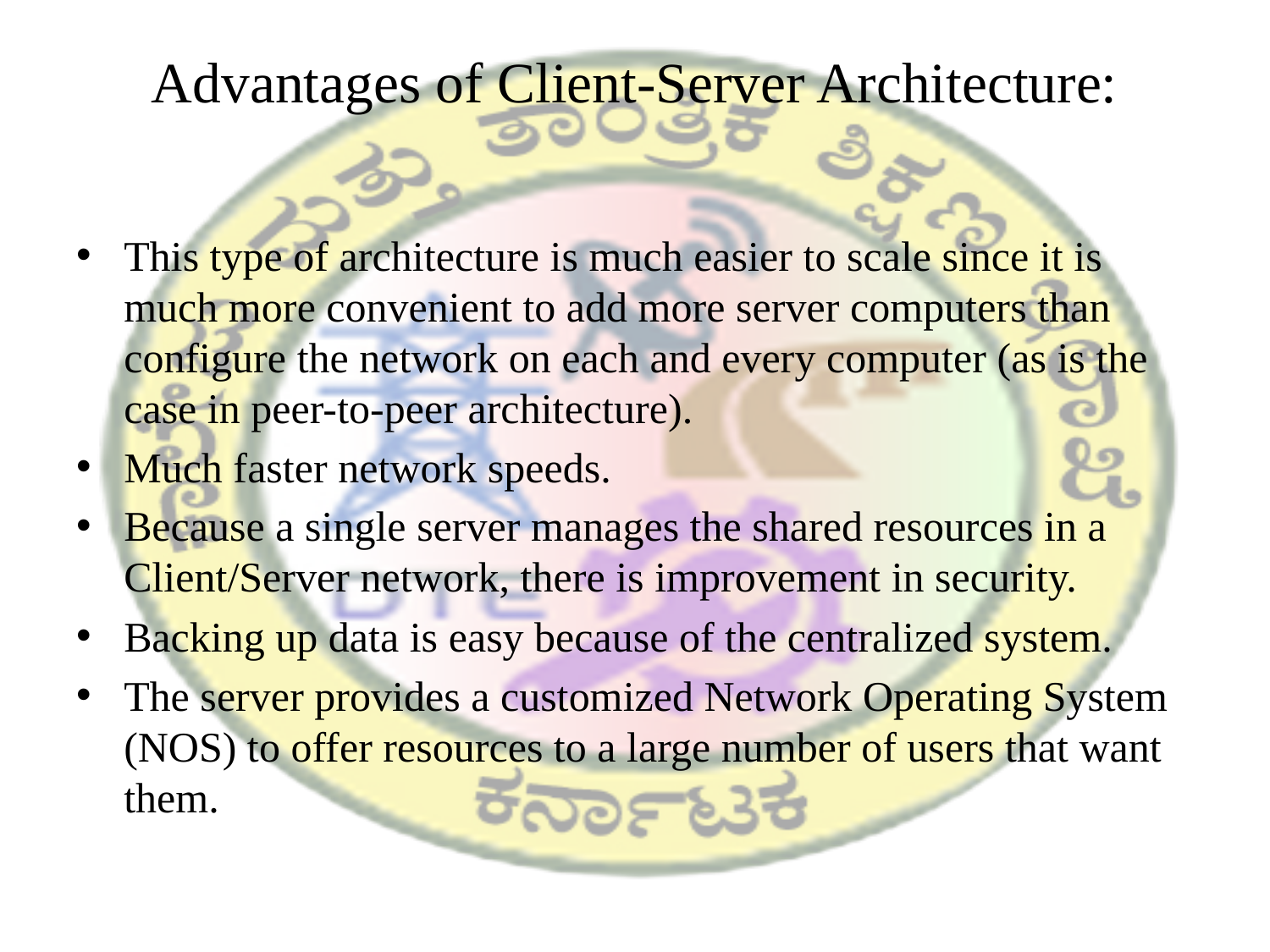

# Advantages of Client-Server Architecture:
This type of architecture is much easier to scale since it is much more convenient to add more server computers than configure the network on each and every computer (as is the case in peer-to-peer architecture).
Much faster network speeds.
Because a single server manages the shared resources in a Client/Server network, there is improvement in security.
Backing up data is easy because of the centralized system.
The server provides a customized Network Operating System (NOS) to offer resources to a large number of users that want them.